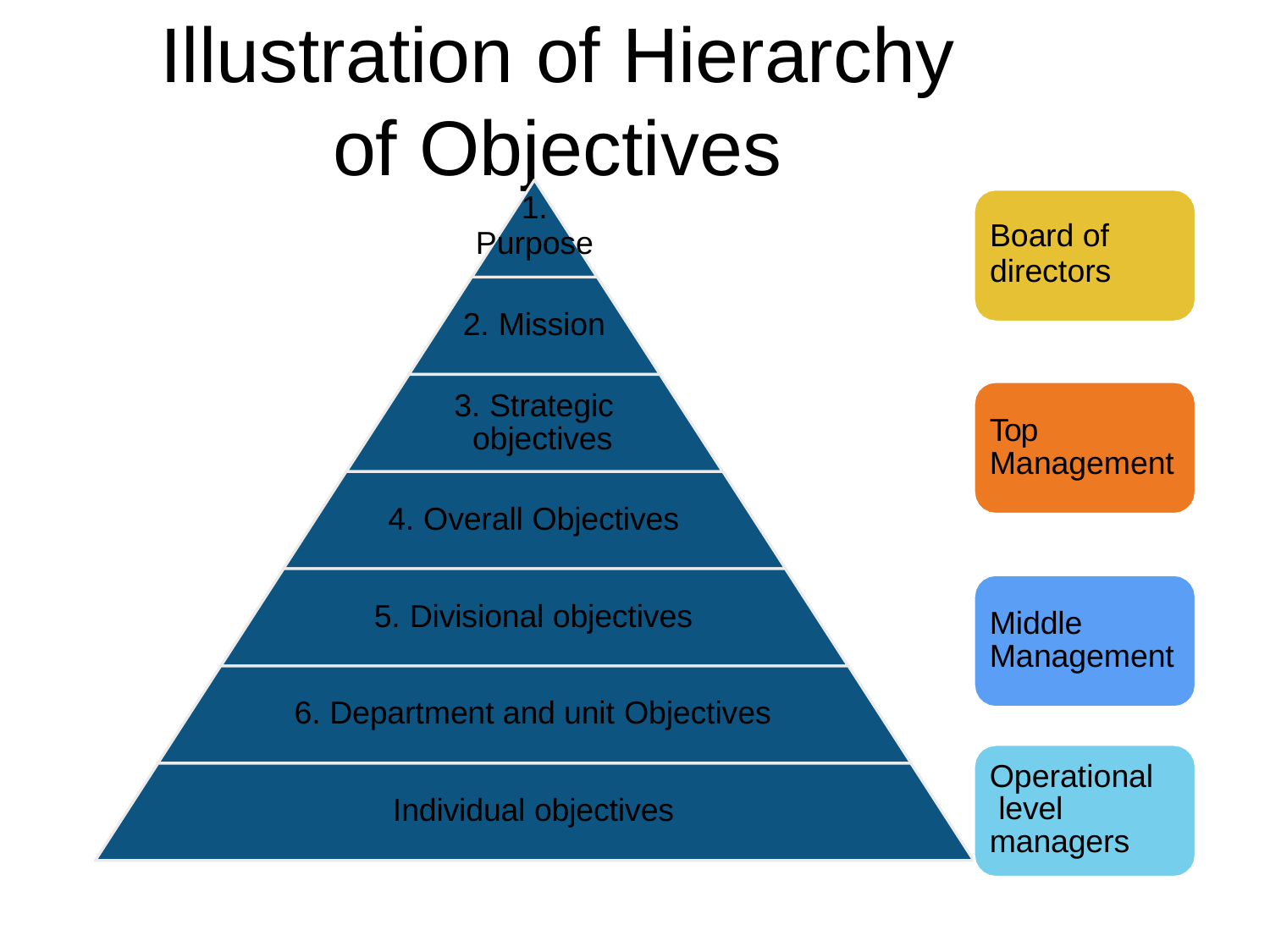

# Illustration of Hierarchy of Objectives

1.
Purpose
Board of
directors

2. Mission

3. Strategic  objectives
Top  Management

4. Overall Objectives

5. Divisional objectives
Middle  Management

6. Department and unit Objectives

Operational  level  managers

Individual objectives